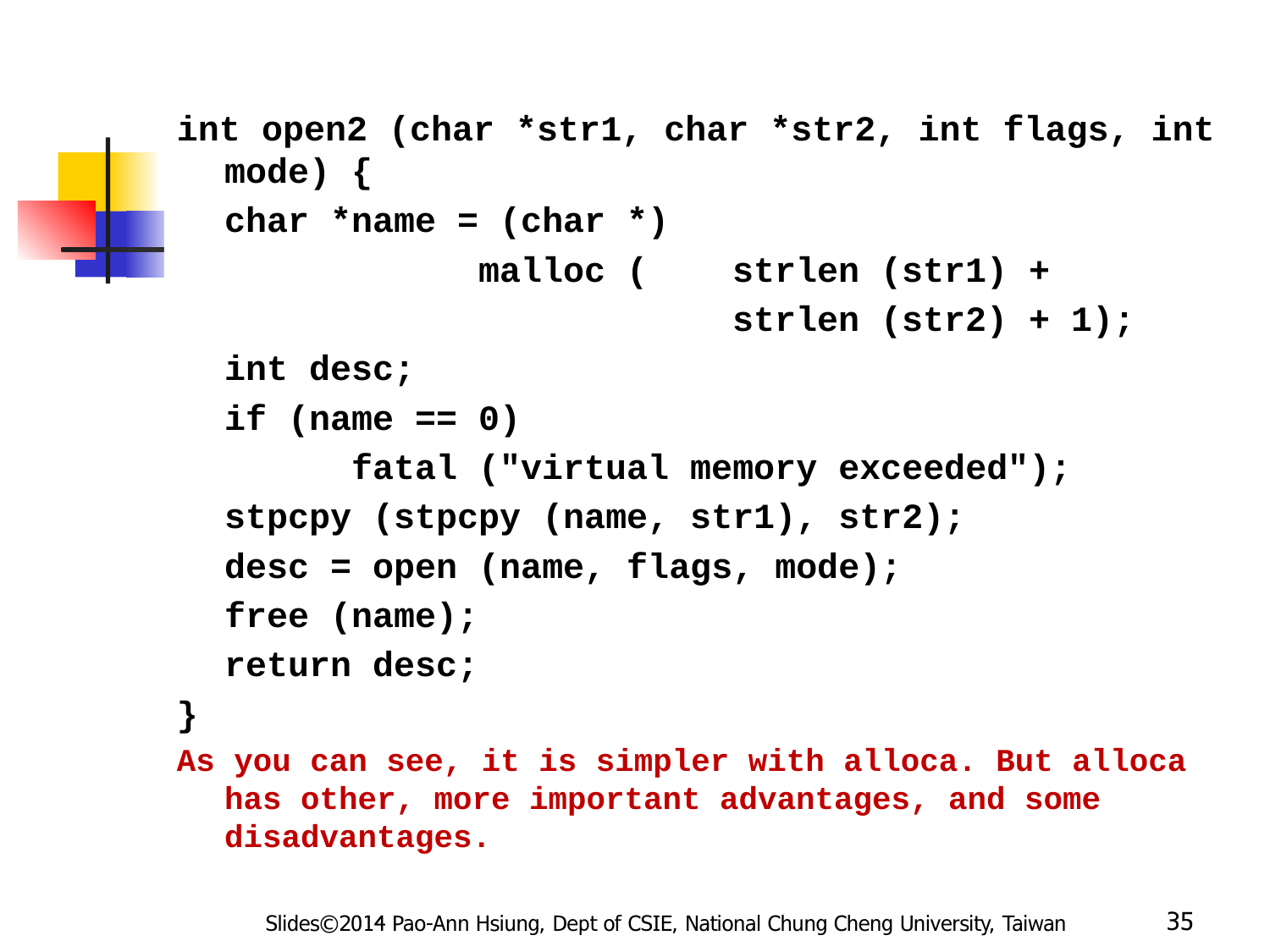

#
int open2 (char *str1, char *str2, int flags, int mode) {
	char *name = (char *)
			malloc (	strlen (str1) +
					strlen (str2) + 1);
	int desc;
	if (name == 0)
		fatal ("virtual memory exceeded");
	stpcpy (stpcpy (name, str1), str2);
	desc = open (name, flags, mode);
	free (name);
	return desc;
}
As you can see, it is simpler with alloca. But alloca has other, more important advantages, and some disadvantages.
Slides©2014 Pao-Ann Hsiung, Dept of CSIE, National Chung Cheng University, Taiwan
35